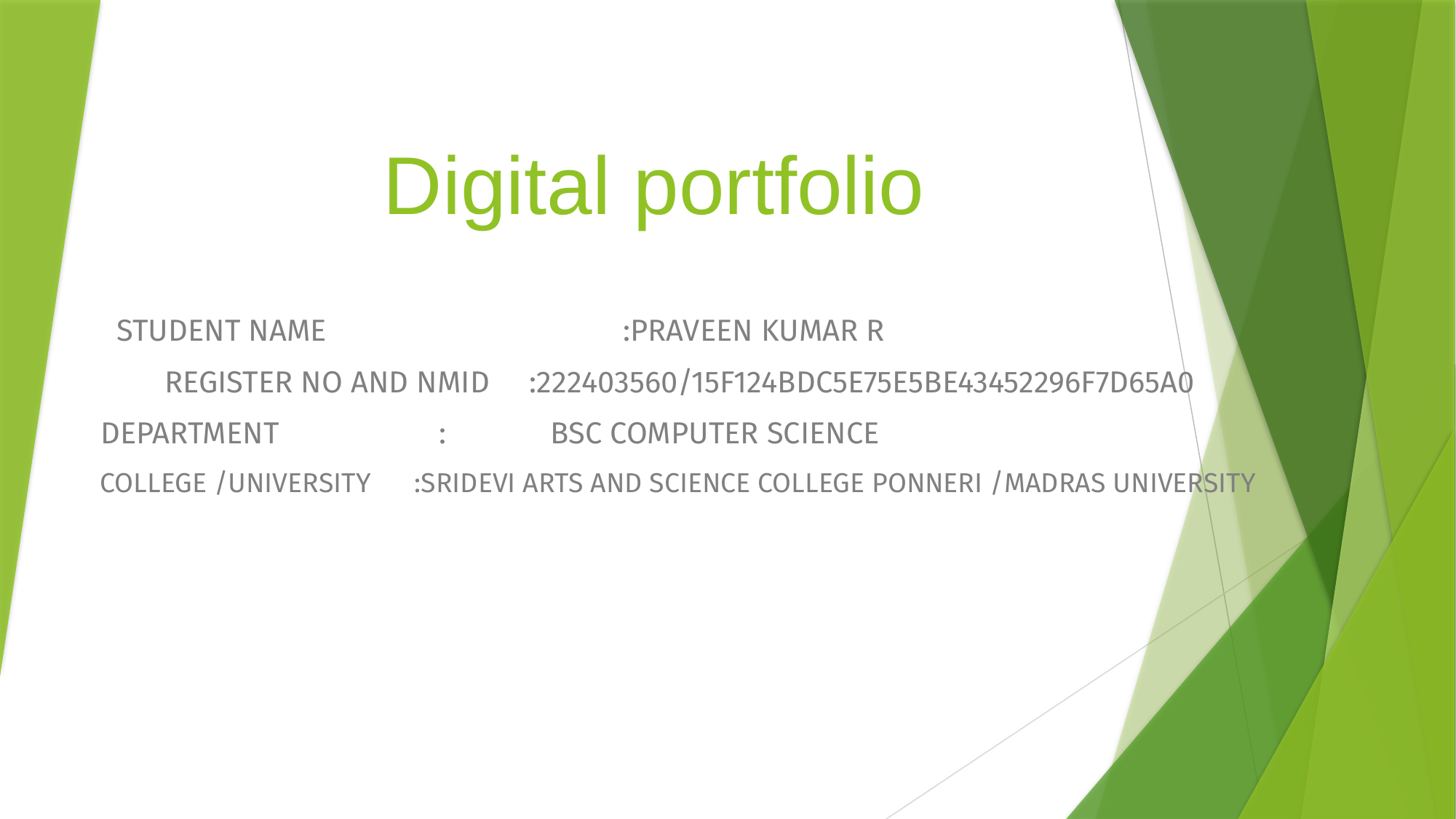

# Digital portfolio
   STUDENT NAME                                     :PRAVEEN KUMAR R
         REGISTER NO AND NMID     :222403560/15F124BDC5E75E5BE43452296F7D65A0
 DEPARTMENT                    :             BSC COMPUTER SCIENCE
 COLLEGE /UNIVERSITY      :SRIDEVI ARTS AND SCIENCE COLLEGE PONNERI /MADRAS UNIVERSITY